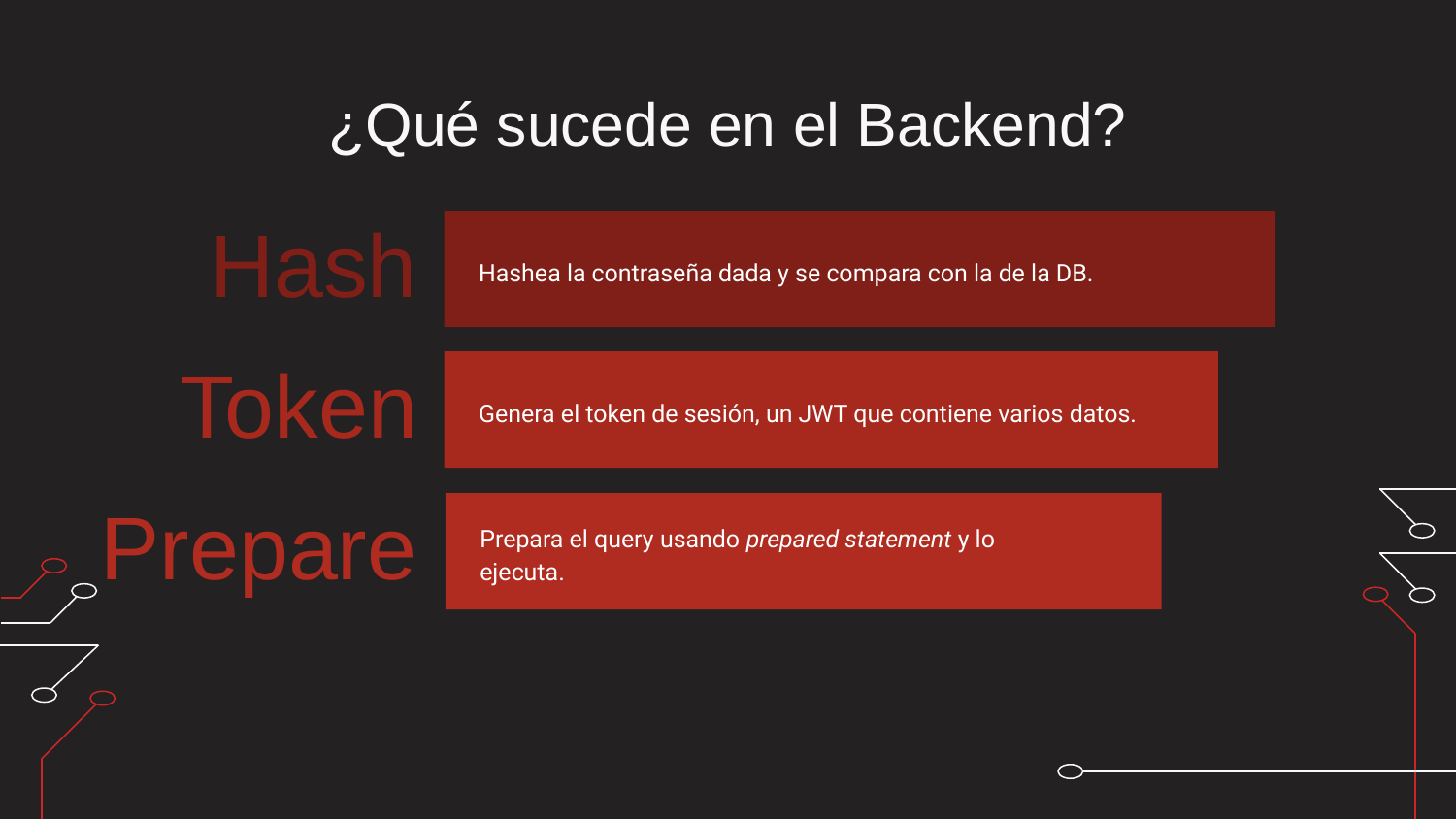

# ¿Qué sucede en el Backend?

Hash
Hashea la contraseña dada y se compara con la de la DB.

Token
Genera el token de sesión, un JWT que contiene varios datos.

Prepare
Prepara el query usando prepared statement y lo ejecuta.